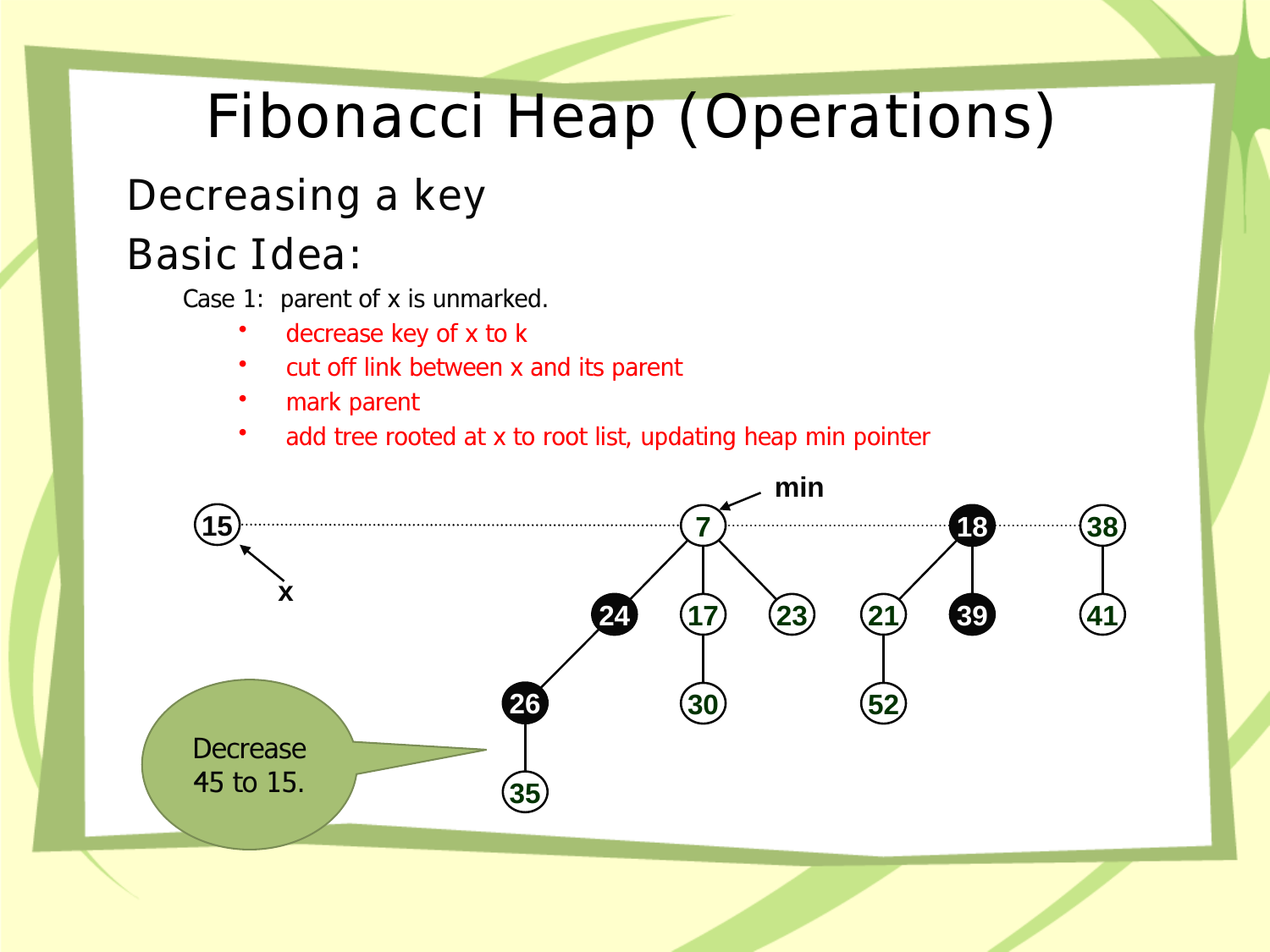

# Fibonacci Heap (Operations)
Decreasing a key
Basic Idea:
Case 1:  parent of x is unmarked.
decrease key of x to k
cut off link between x and its parent
mark parent
add tree rooted at x to root list, updating heap min pointer

min
7
18
38
24
17
23
21
39
41
26
30
52
35
15
 x
Decrease 45 to 15.